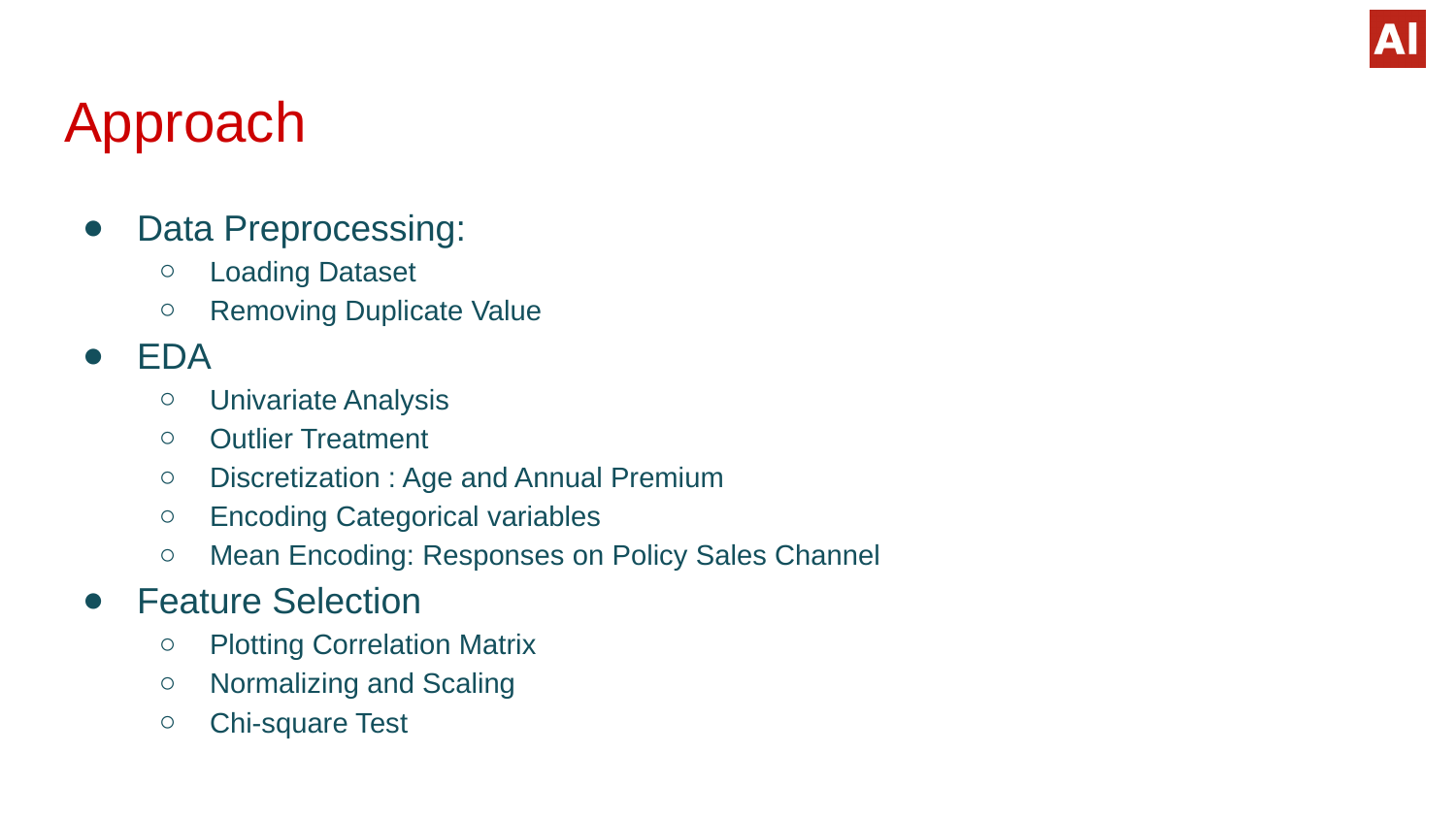

# Approach
Data Preprocessing:
Loading Dataset
Removing Duplicate Value
EDA
Univariate Analysis
Outlier Treatment
Discretization : Age and Annual Premium
Encoding Categorical variables
Mean Encoding: Responses on Policy Sales Channel
Feature Selection
Plotting Correlation Matrix
Normalizing and Scaling
Chi-square Test